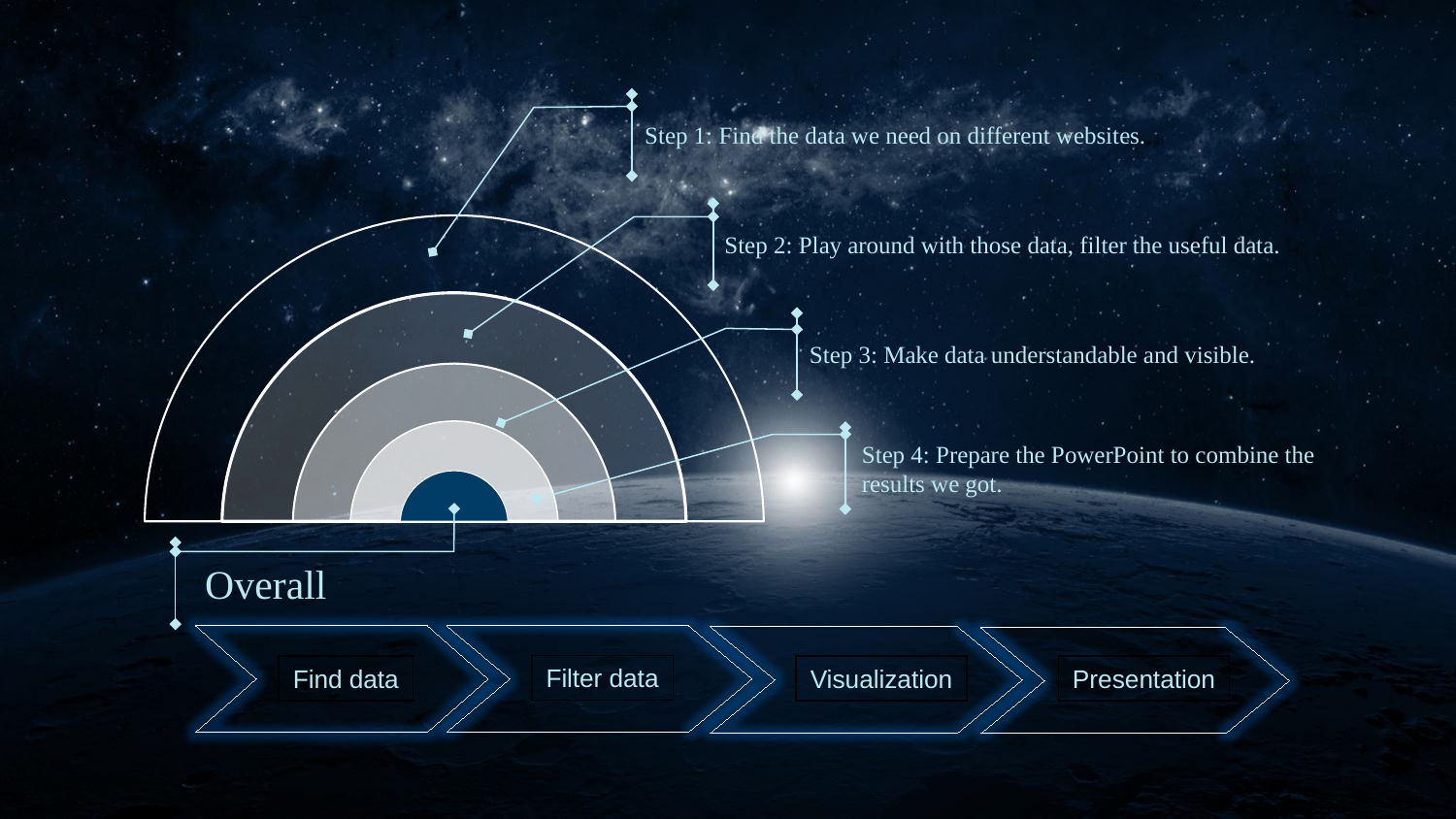

Step 1: Find the data we need on different websites.
Step 2: Play around with those data, filter the useful data.

Step 3: Make data understandable and visible.

Step 4: Prepare the PowerPoint to combine the results we got.

Overall

Find data

Filter data

Visualization

Presentation